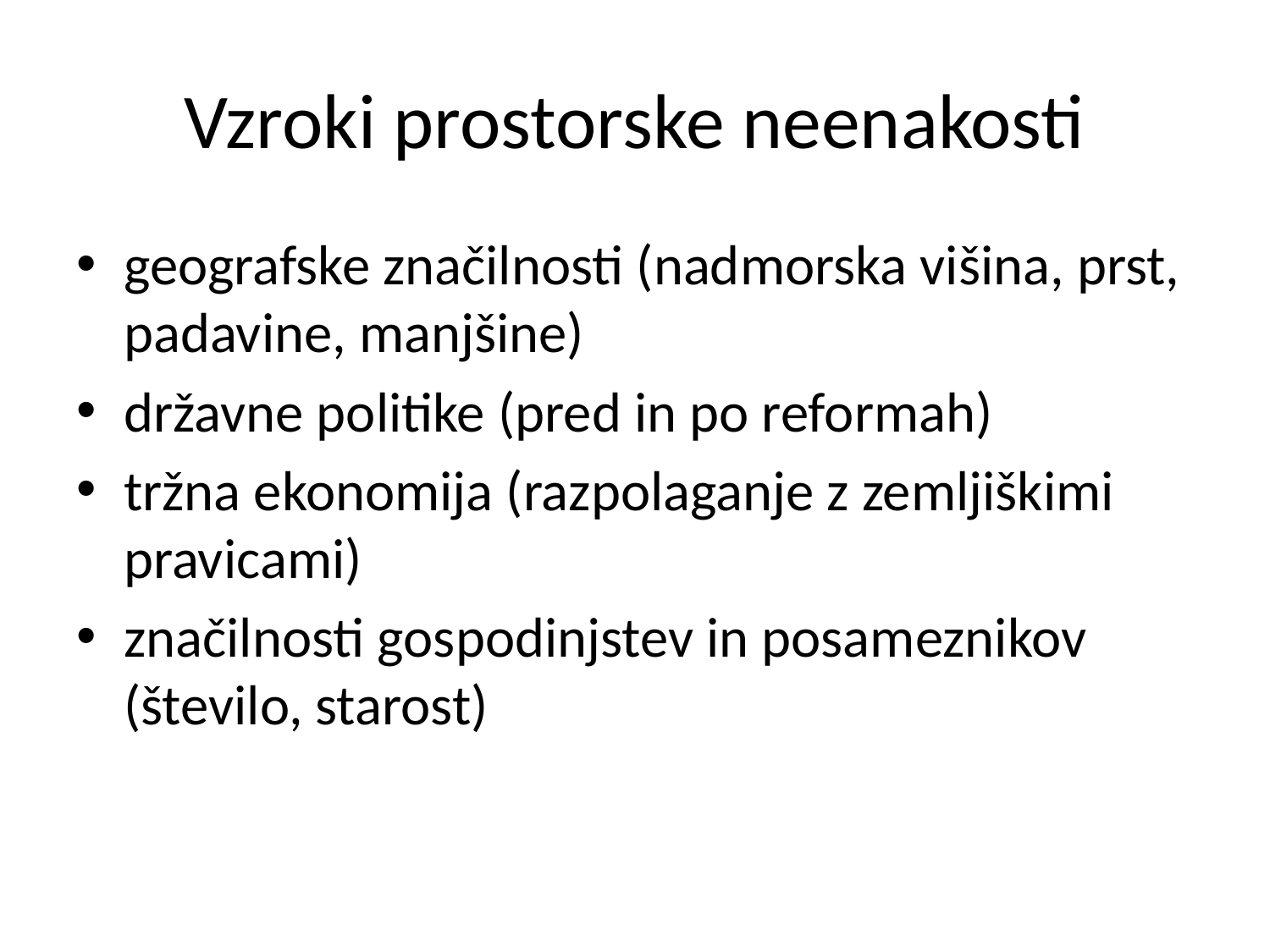

# Vzroki prostorske neenakosti
geografske značilnosti (nadmorska višina, prst, padavine, manjšine)
državne politike (pred in po reformah)
tržna ekonomija (razpolaganje z zemljiškimi pravicami)
značilnosti gospodinjstev in posameznikov (število, starost)